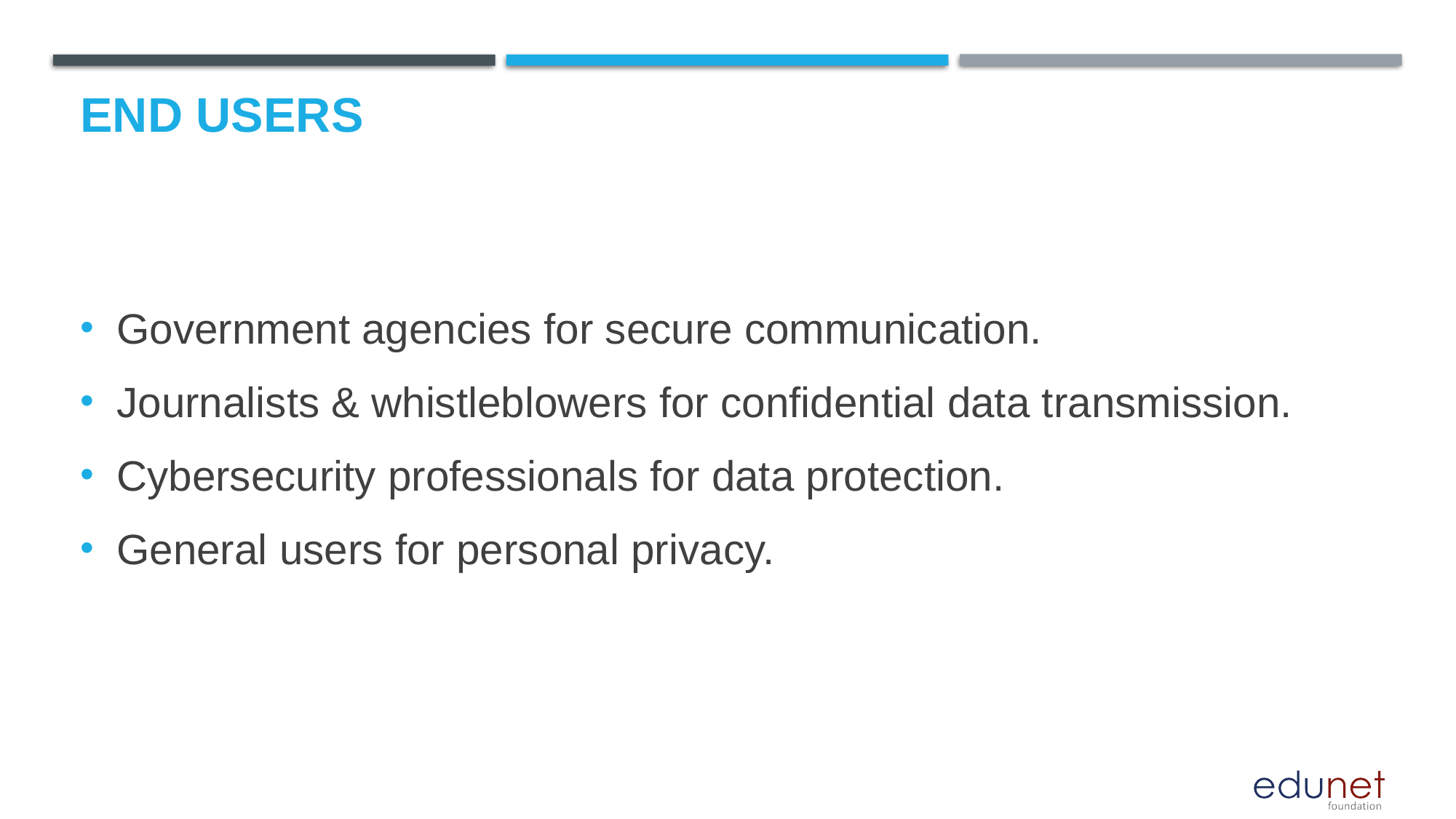

# End users
Government agencies for secure communication.
Journalists & whistleblowers for confidential data transmission.
Cybersecurity professionals for data protection.
General users for personal privacy.